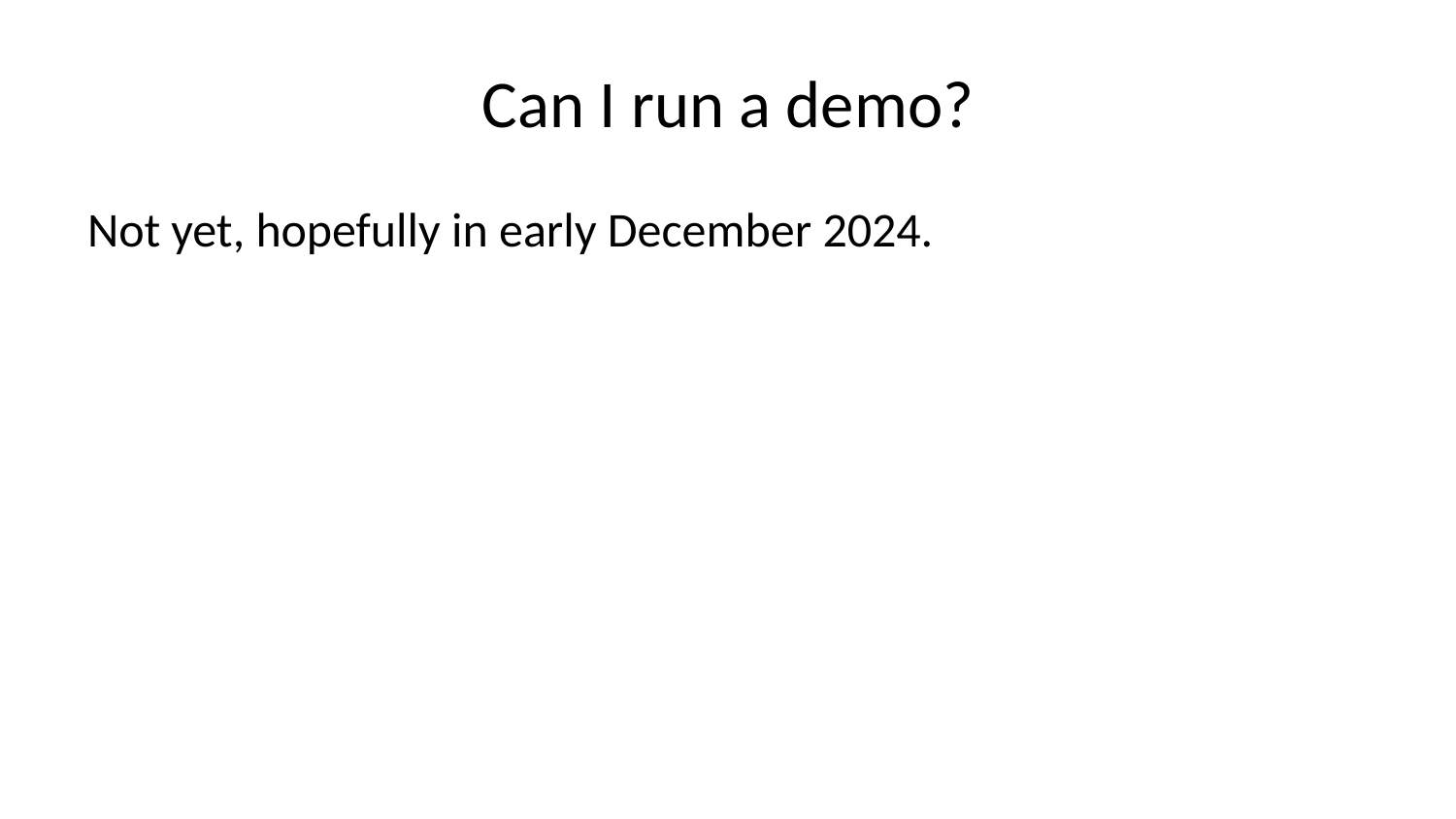

# Can I run a demo?
Not yet, hopefully in early December 2024.